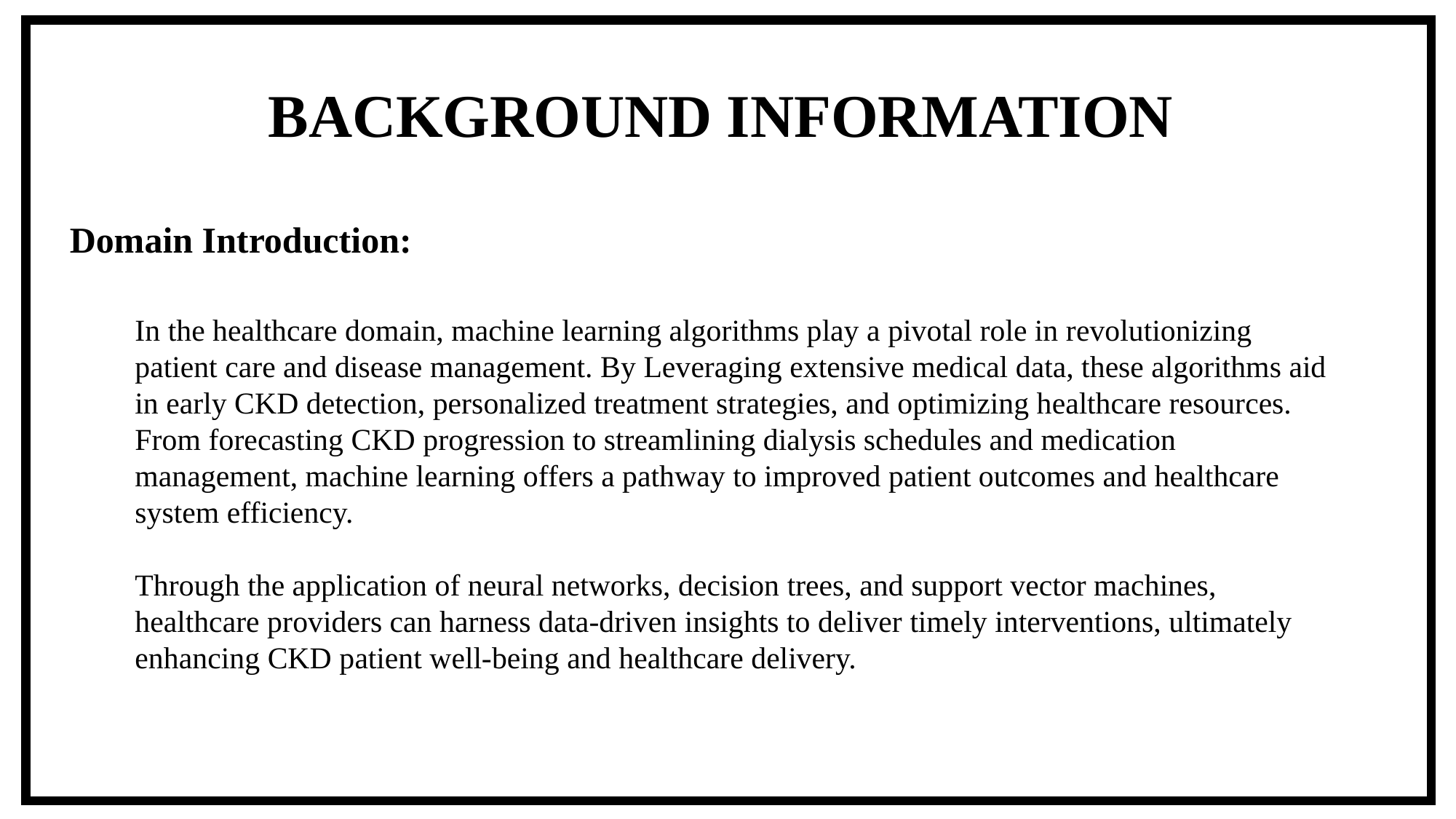

BACKGROUND INFORMATION
Domain Introduction:
In the healthcare domain, machine learning algorithms play a pivotal role in revolutionizing patient care and disease management. By Leveraging extensive medical data, these algorithms aid in early CKD detection, personalized treatment strategies, and optimizing healthcare resources. From forecasting CKD progression to streamlining dialysis schedules and medication management, machine learning offers a pathway to improved patient outcomes and healthcare system efficiency.

Through the application of neural networks, decision trees, and support vector machines, healthcare providers can harness data-driven insights to deliver timely interventions, ultimately enhancing CKD patient well-being and healthcare delivery.